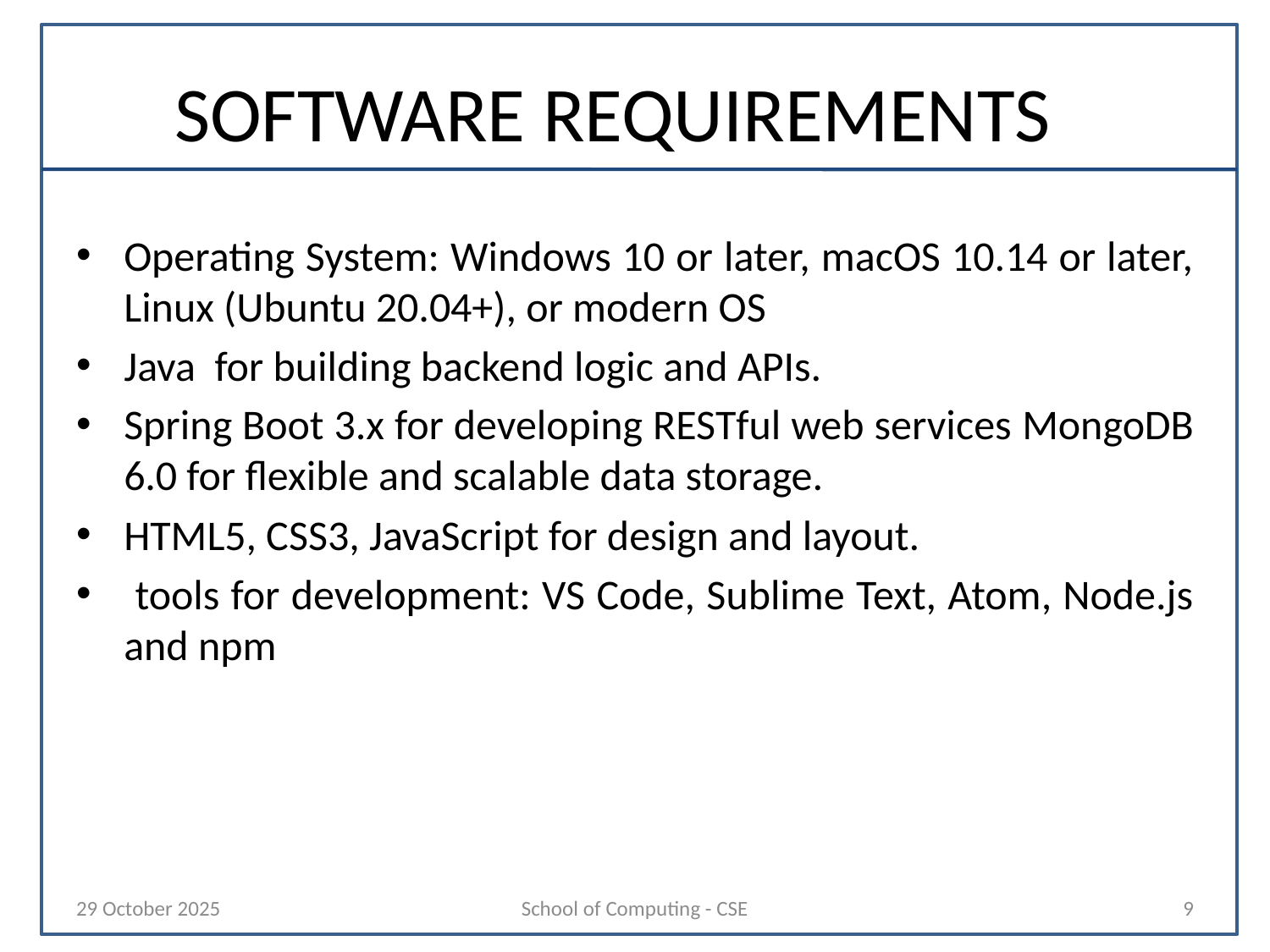

# SOFTWARE REQUIREMENTS
Operating System: Windows 10 or later, macOS 10.14 or later, Linux (Ubuntu 20.04+), or modern OS
Java  for building backend logic and APIs.
Spring Boot 3.x for developing RESTful web services MongoDB 6.0 for flexible and scalable data storage.
HTML5, CSS3, JavaScript for design and layout.
 tools for development: VS Code, Sublime Text, Atom, Node.js and npm
29 October 2025
School of Computing - CSE
9